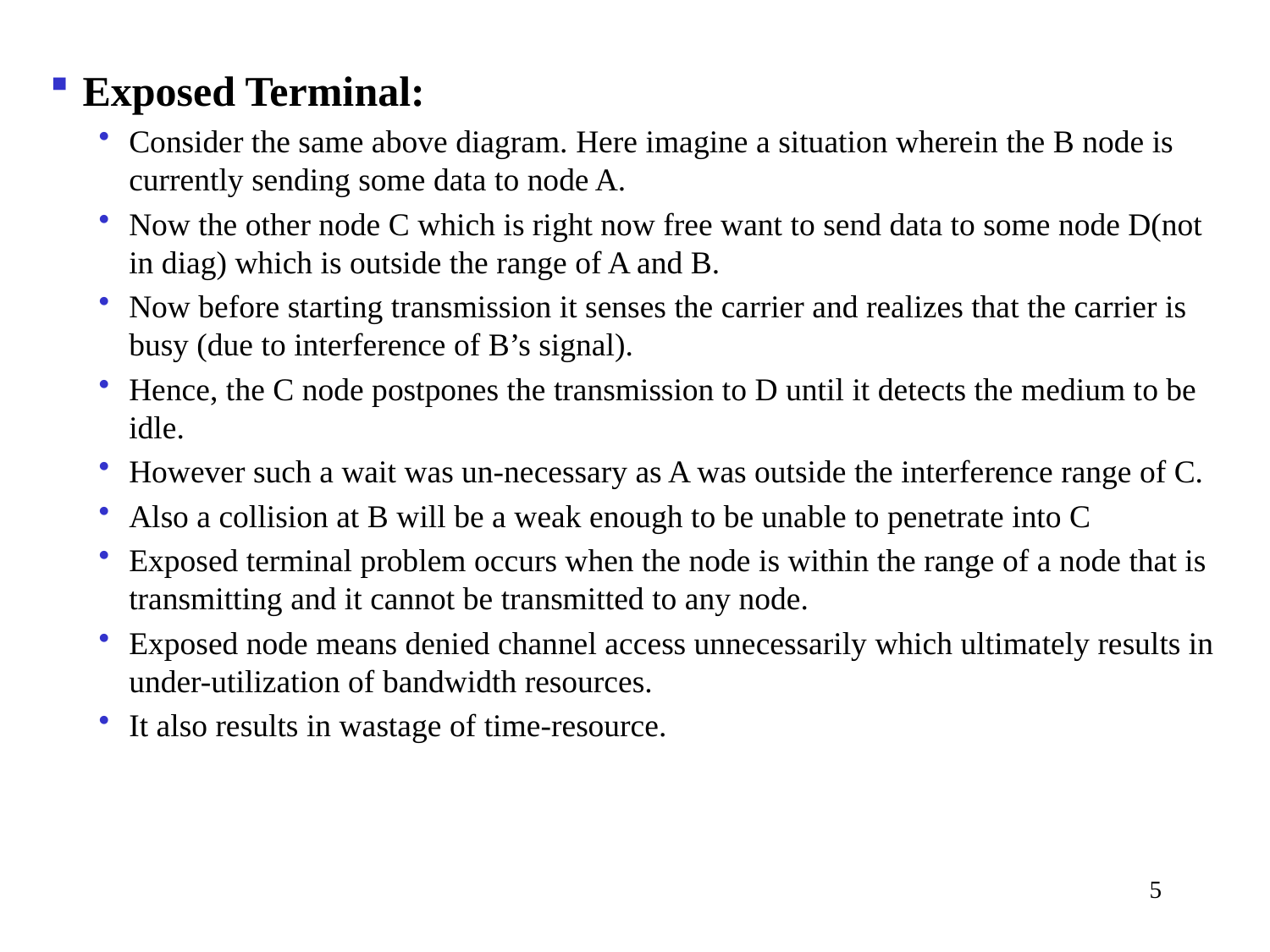

#
Exposed Terminal:
Consider the same above diagram. Here imagine a situation wherein the B node is currently sending some data to node A.
Now the other node C which is right now free want to send data to some node D(not in diag) which is outside the range of A and B.
Now before starting transmission it senses the carrier and realizes that the carrier is busy (due to interference of B’s signal).
Hence, the C node postpones the transmission to D until it detects the medium to be idle.
However such a wait was un-necessary as A was outside the interference range of C.
Also a collision at B will be a weak enough to be unable to penetrate into C
Exposed terminal problem occurs when the node is within the range of a node that is transmitting and it cannot be transmitted to any node.
Exposed node means denied channel access unnecessarily which ultimately results in under-utilization of bandwidth resources.
It also results in wastage of time-resource.
5